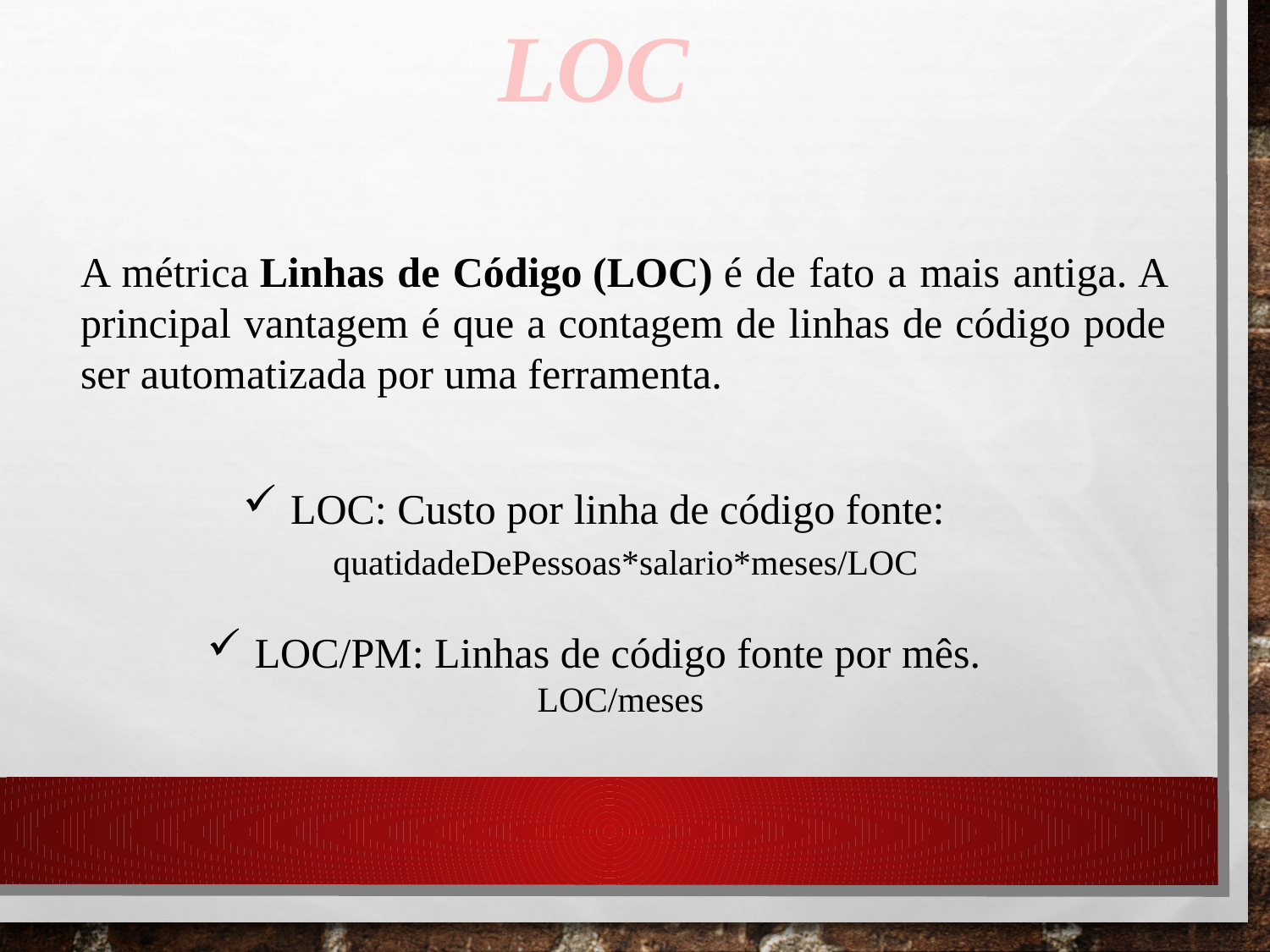

LOC
A métrica Linhas de Código (LOC) é de fato a mais antiga. A principal vantagem é que a contagem de linhas de código pode ser automatizada por uma ferramenta.
LOC: Custo por linha de código fonte:
      quatidadeDePessoas*salario*meses/LOC

LOC/PM: Linhas de código fonte por mês.
      LOC/meses